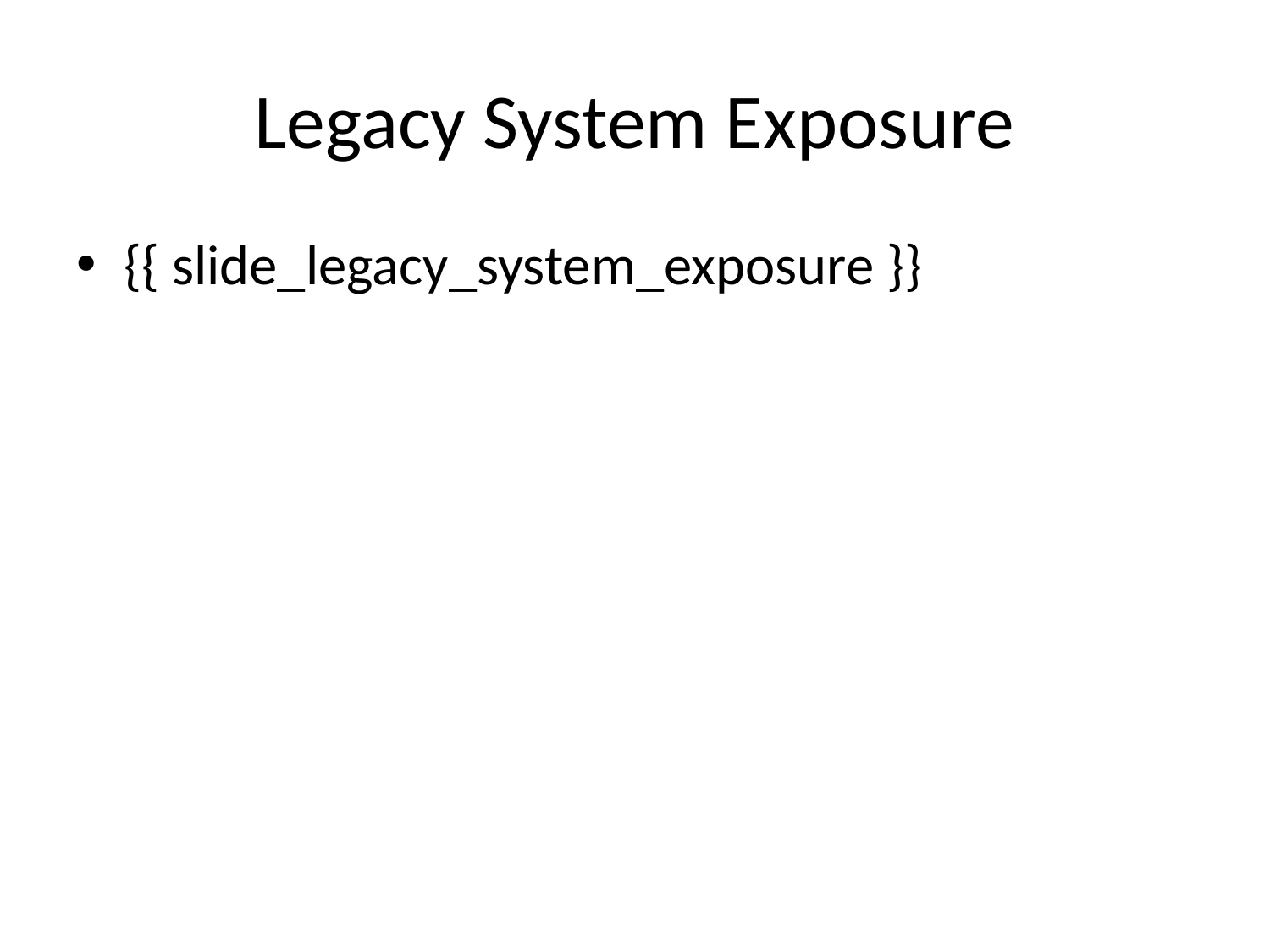

# Legacy System Exposure
{{ slide_legacy_system_exposure }}